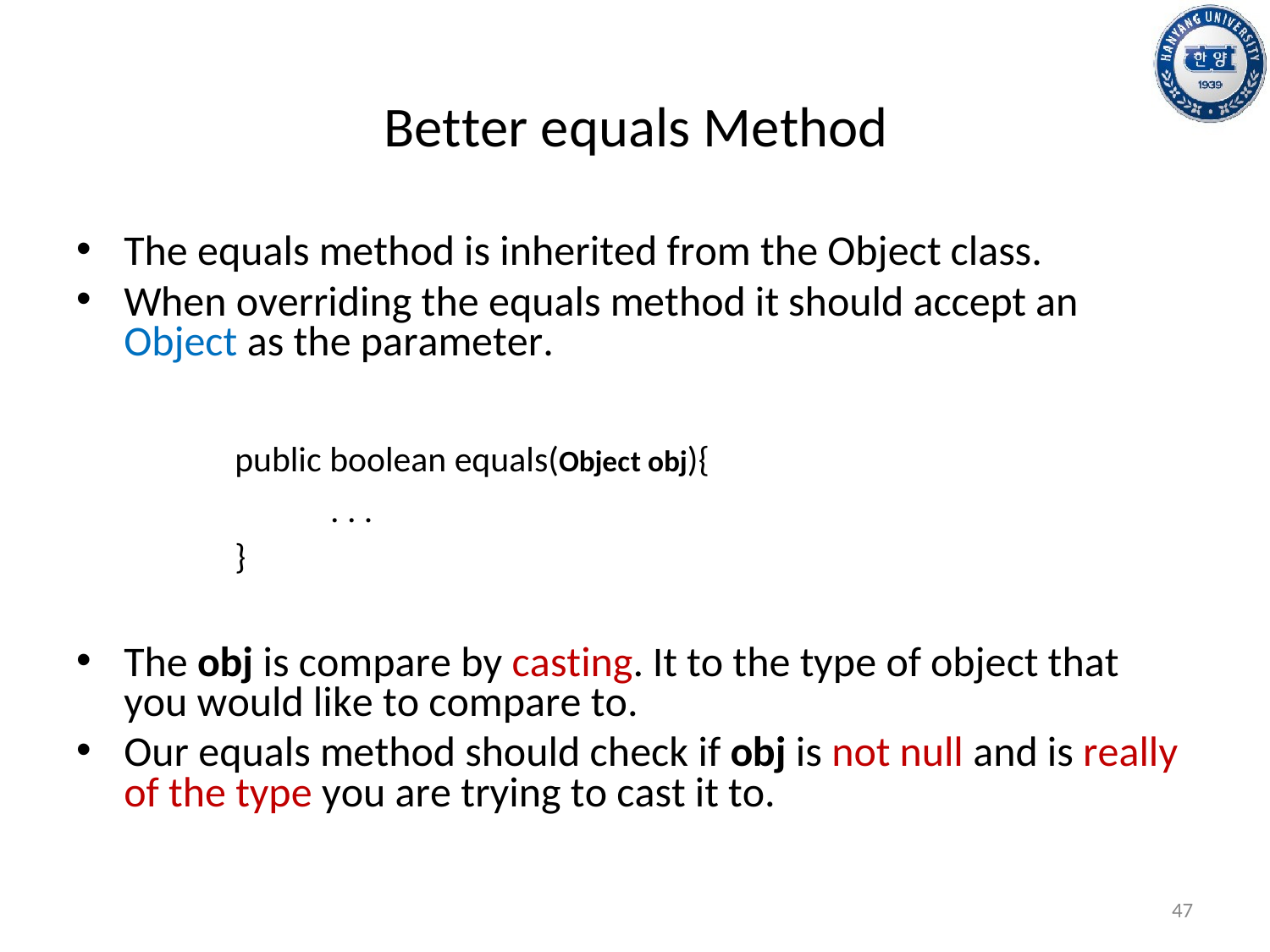

# Better equals Method
The equals method is inherited from the Object class.
When overriding the equals method it should accept an Object as the parameter.

public boolean equals(Object obj){
. . .
}

The obj is compare by casting. It to the type of object that you would like to compare to.
Our equals method should check if obj is not null and is really of the type you are trying to cast it to.
47